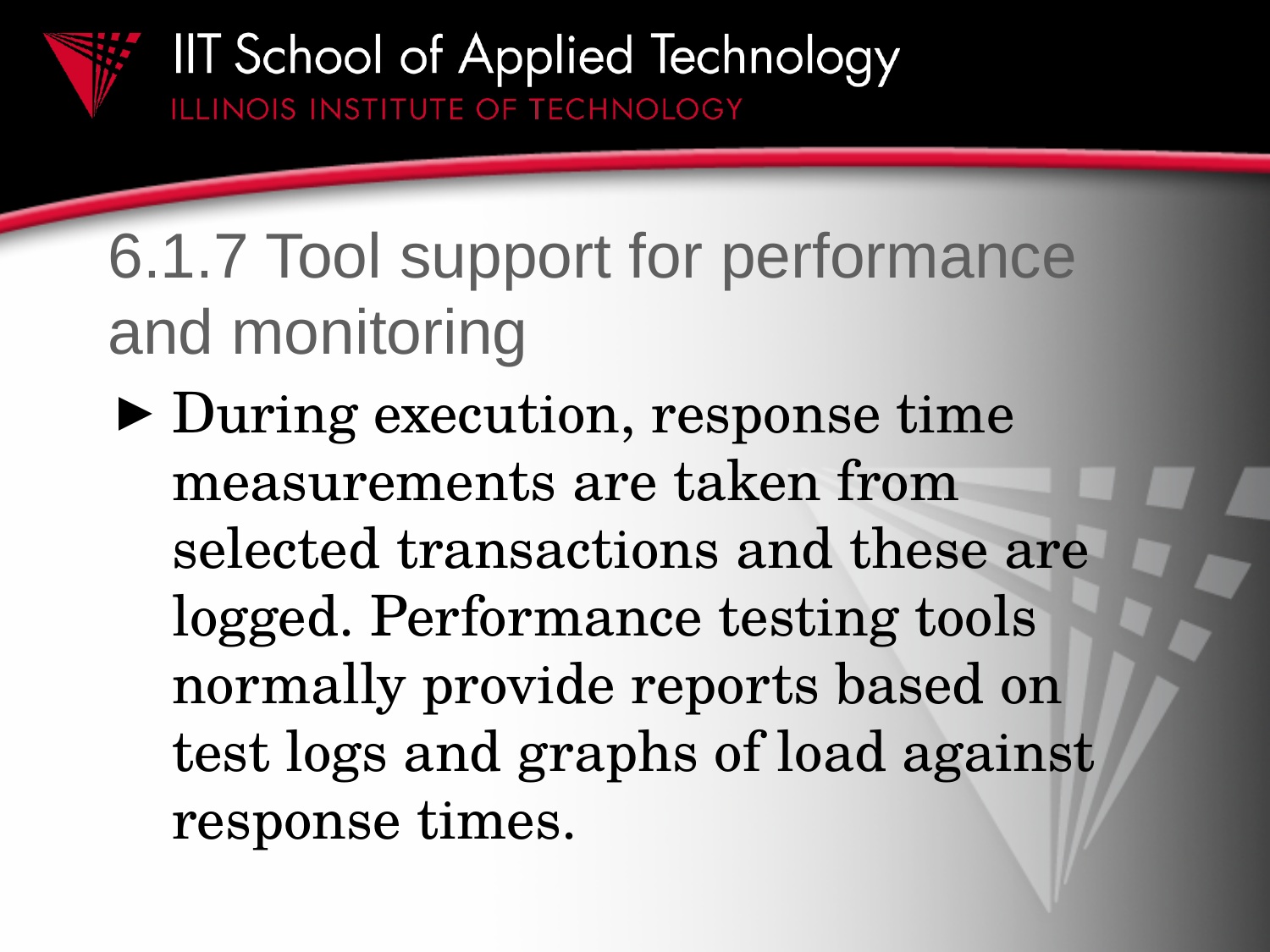

# 6.1.7 Tool support for performance and monitoring
During execution, response time measurements are taken from selected transactions and these are logged. Performance testing tools normally provide reports based on test logs and graphs of load against response times.